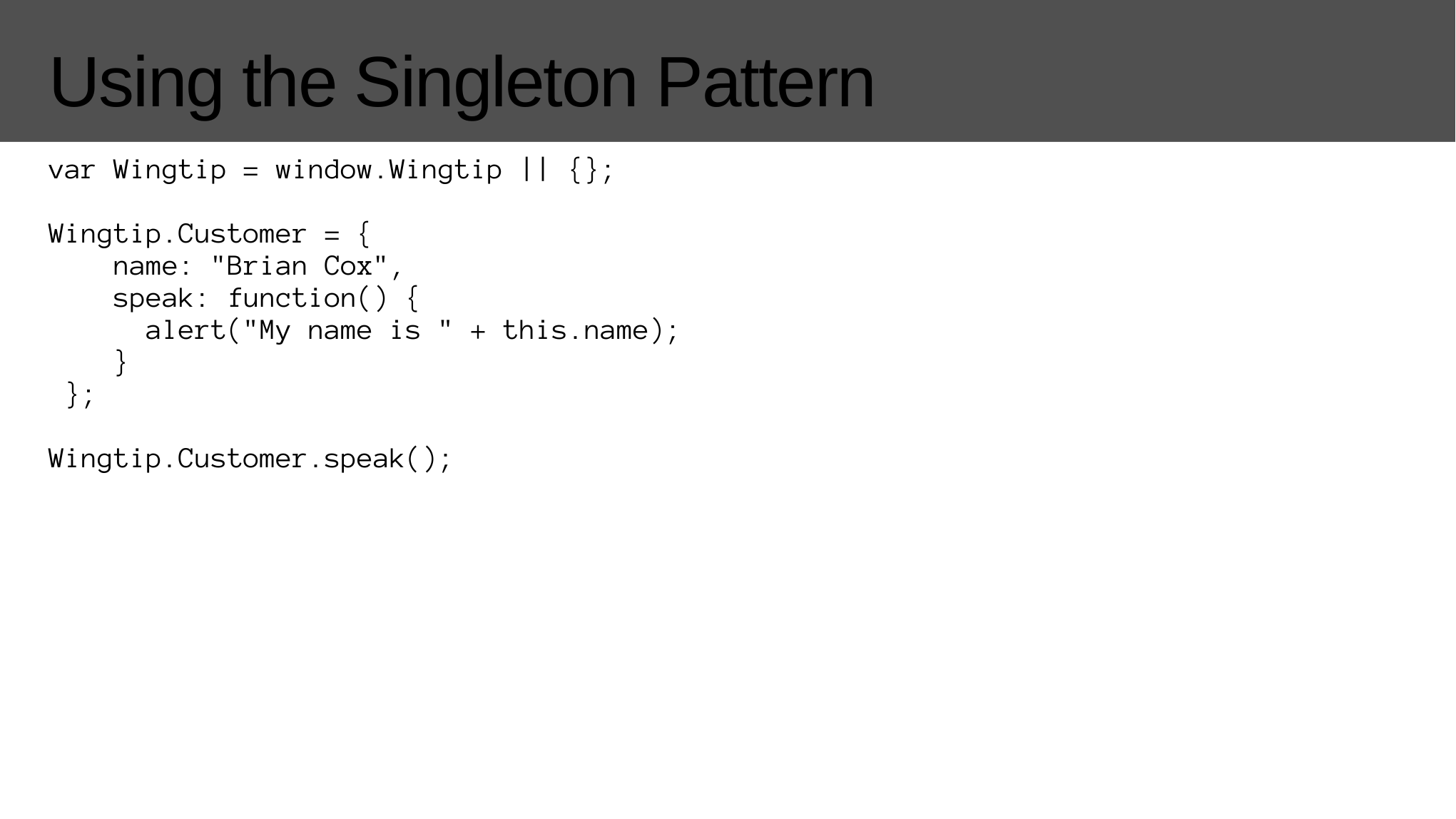

# Using the Singleton Pattern
var Wingtip = window.Wingtip || {};

Wingtip.Customer = {
    name: "Brian Cox",
    speak: function() {
      alert("My name is " + this.name);
    }
 };

Wingtip.Customer.speak();